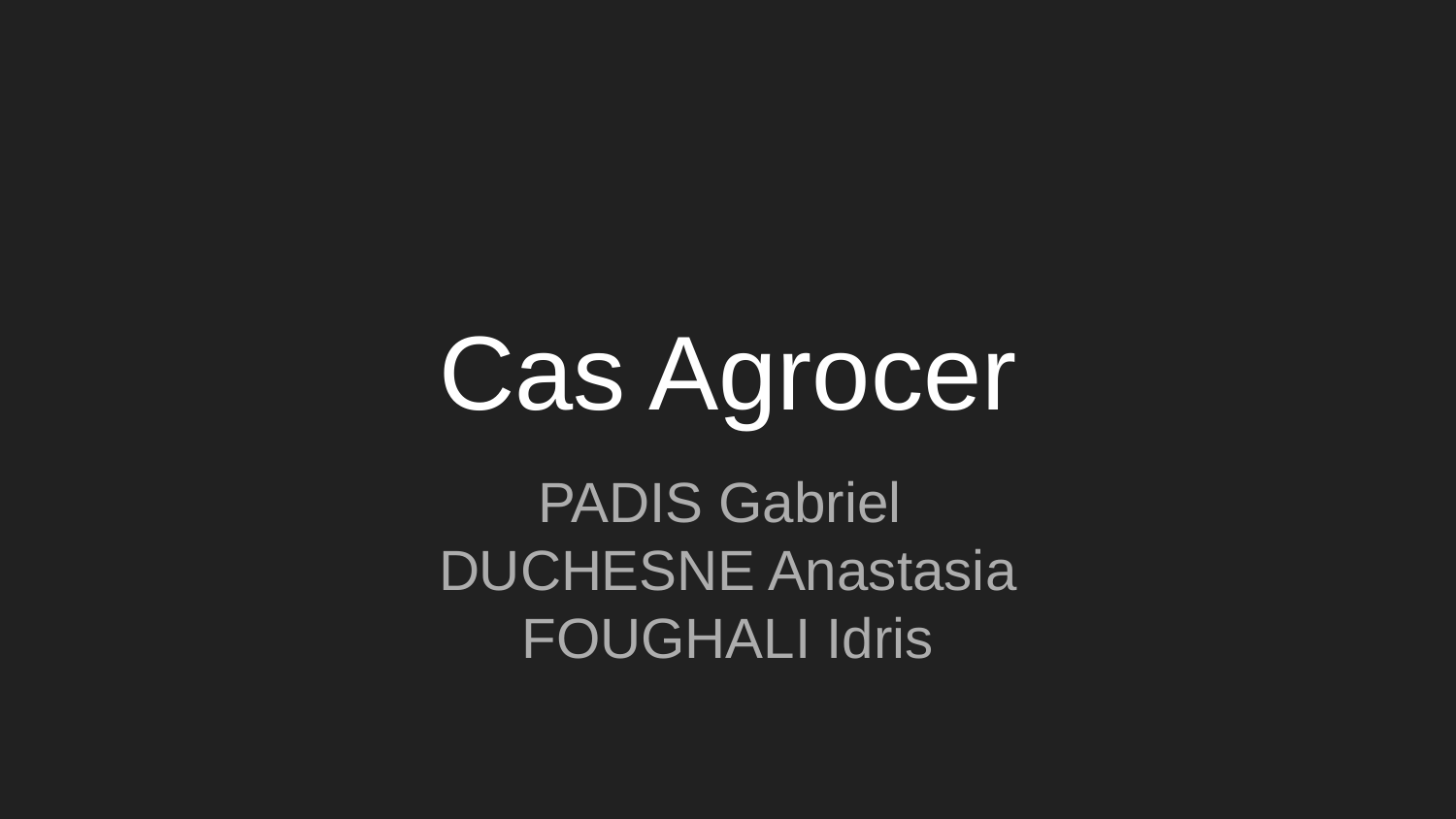

# Cas Agrocer
PADIS Gabriel
DUCHESNE Anastasia
FOUGHALI Idris